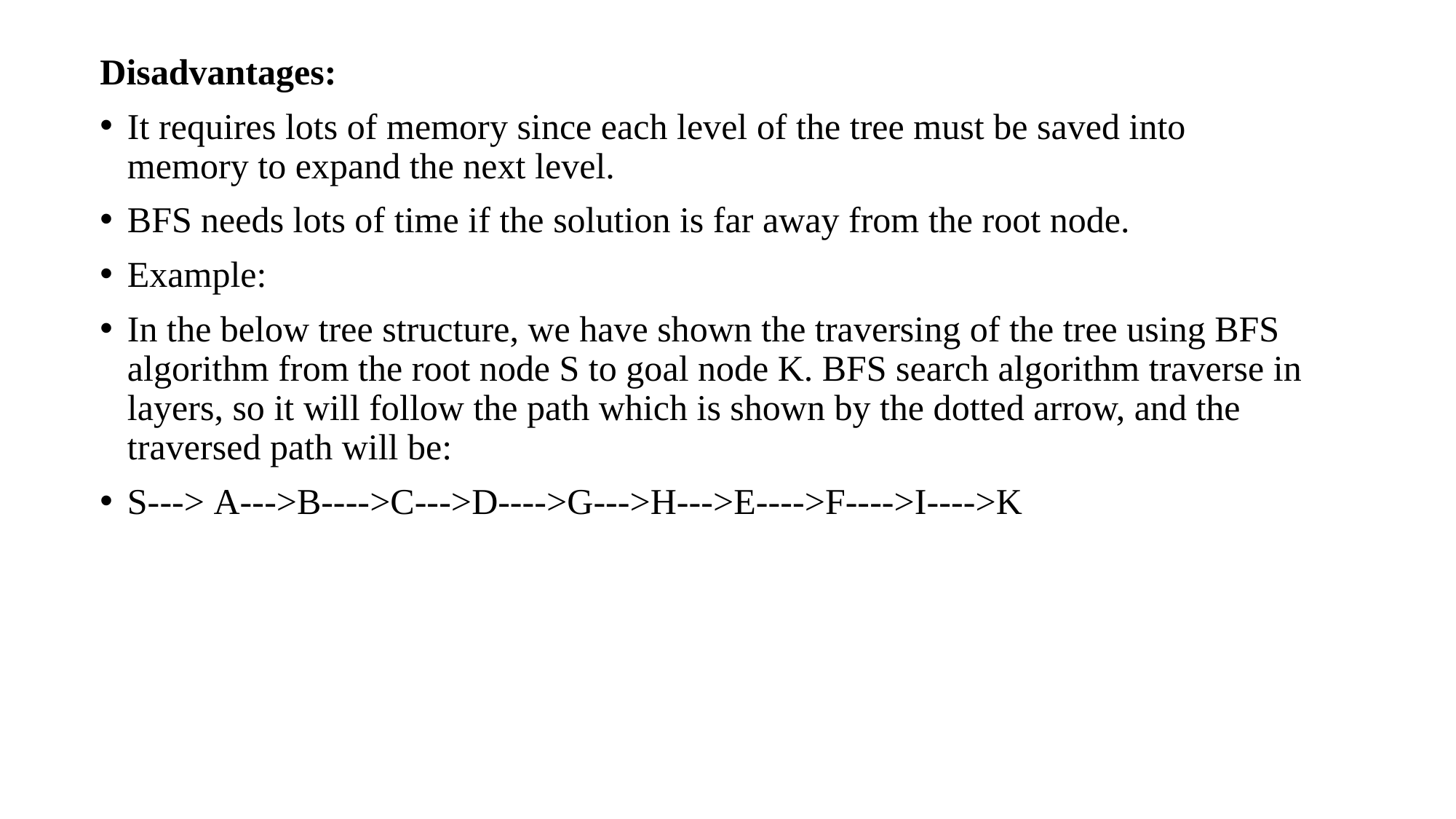

Disadvantages:
It requires lots of memory since each level of the tree must be saved into memory to expand the next level.
BFS needs lots of time if the solution is far away from the root node.
Example:
In the below tree structure, we have shown the traversing of the tree using BFS algorithm from the root node S to goal node K. BFS search algorithm traverse in layers, so it will follow the path which is shown by the dotted arrow, and the traversed path will be:
S---> A--->B---->C--->D---->G--->H--->E---->F---->I---->K